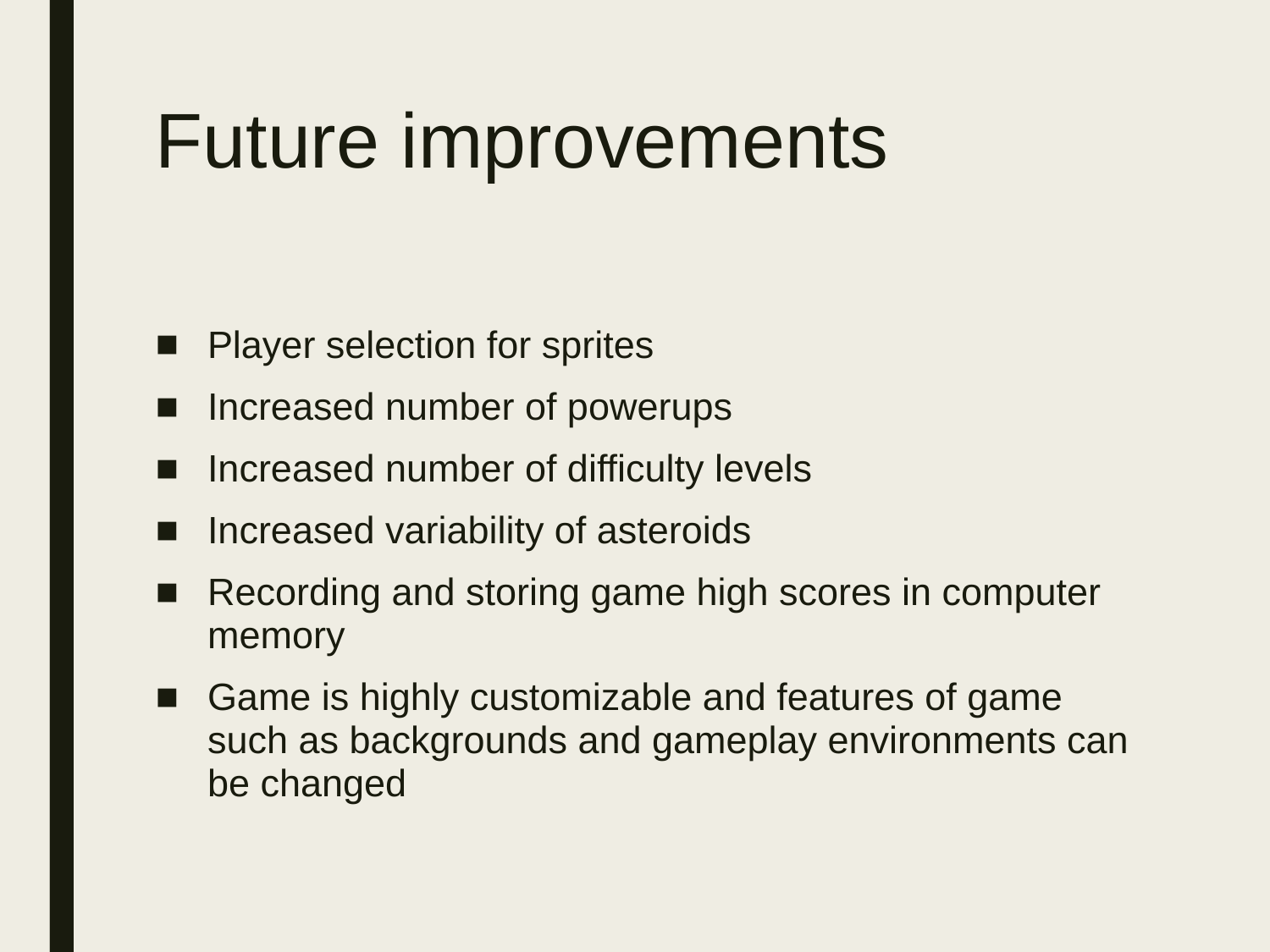

# Future improvements
Player selection for sprites
Increased number of powerups
Increased number of difficulty levels
Increased variability of asteroids
Recording and storing game high scores in computer memory
Game is highly customizable and features of game such as backgrounds and gameplay environments can be changed